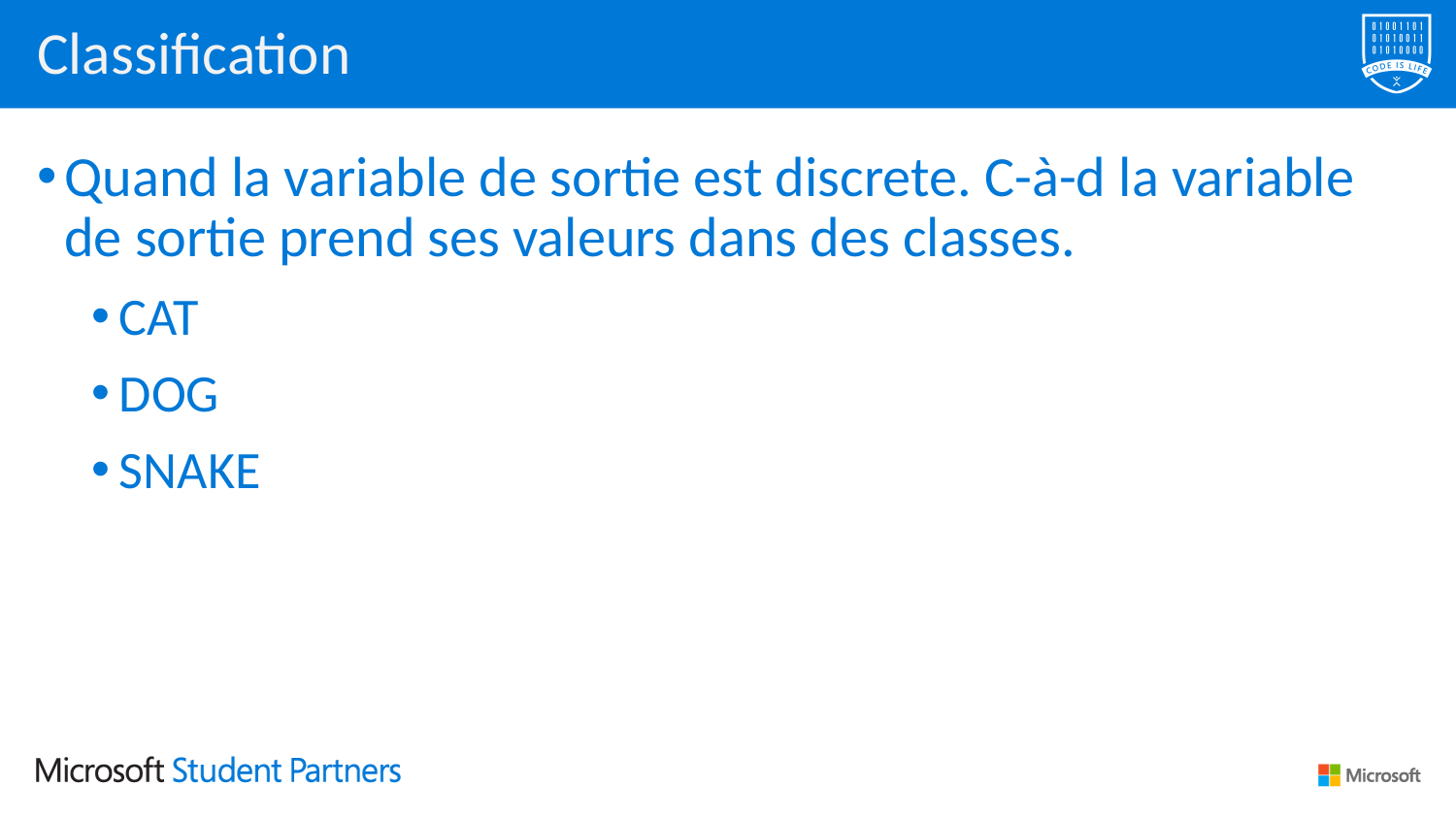

# Classification
Quand la variable de sortie est discrete. C-à-d la variable de sortie prend ses valeurs dans des classes.
CAT
DOG
SNAKE